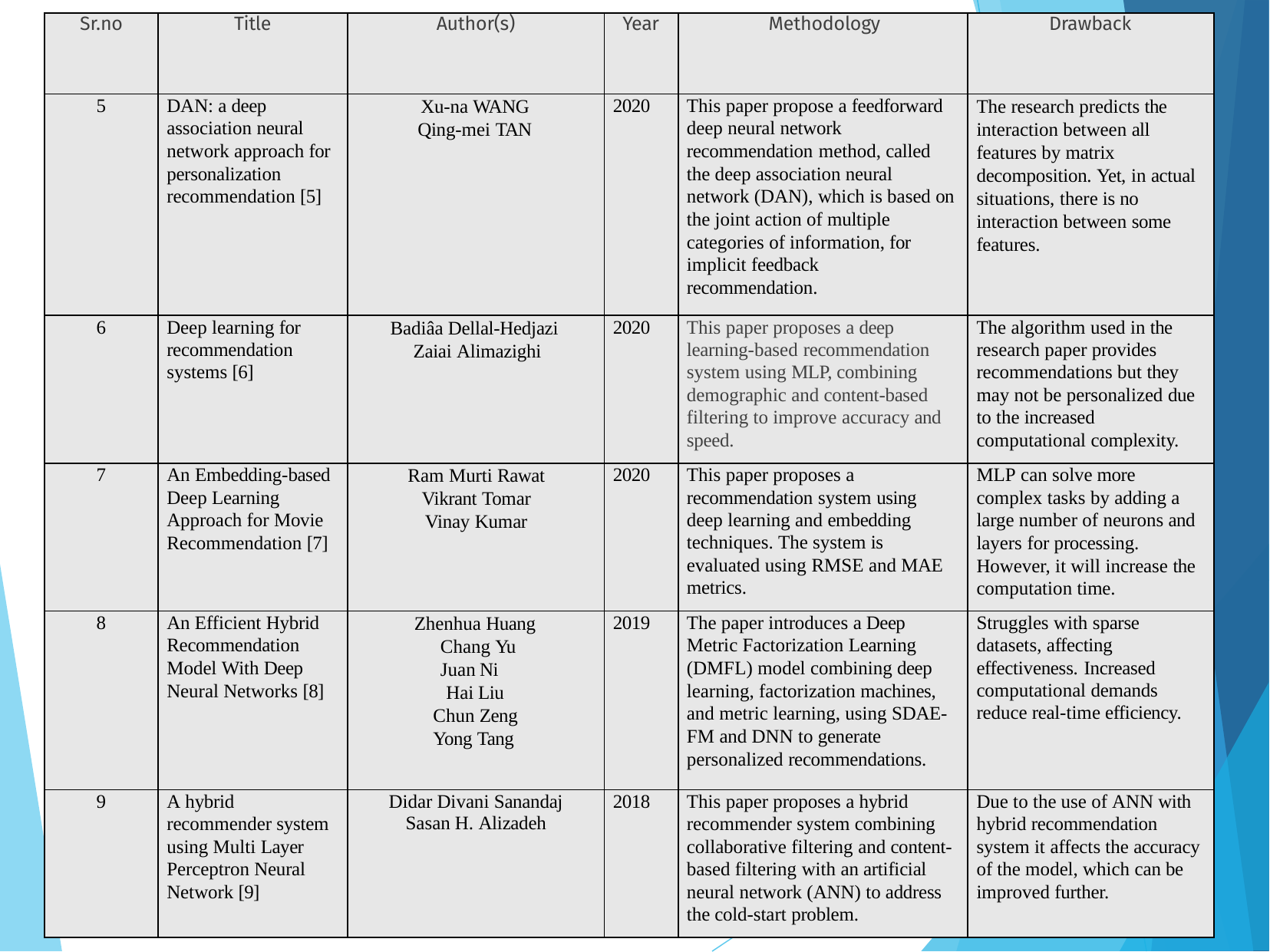

| Sr.no | Title | Author(s) | Year | Methodology | Drawback |
| --- | --- | --- | --- | --- | --- |
| 5 | DAN: a deep association neural network approach for personalization recommendation [5] | Xu-na WANG Qing-mei TAN | 2020 | This paper propose a feedforward deep neural network recommendation method, called the deep association neural network (DAN), which is based on the joint action of multiple categories of information, for implicit feedback recommendation. | The research predicts the interaction between all features by matrix decomposition. Yet, in actual situations, there is no interaction between some features. |
| 6 | Deep learning for recommendation systems [6] | Badiâa Dellal-Hedjazi Zaiai Alimazighi | 2020 | This paper proposes a deep learning-based recommendation system using MLP, combining demographic and content-based filtering to improve accuracy and speed. | The algorithm used in the research paper provides recommendations but they may not be personalized due to the increased computational complexity. |
| 7 | An Embedding-based Deep Learning Approach for Movie Recommendation [7] | Ram Murti Rawat Vikrant Tomar Vinay Kumar | 2020 | This paper proposes a recommendation system using deep learning and embedding techniques. The system is evaluated using RMSE and MAE metrics. | MLP can solve more complex tasks by adding a large number of neurons and layers for processing. However, it will increase the computation time. |
| 8 | An Efficient Hybrid Recommendation Model With Deep Neural Networks [8] | Zhenhua Huang Chang Yu Juan Ni Hai Liu Chun Zeng Yong Tang | 2019 | The paper introduces a Deep Metric Factorization Learning (DMFL) model combining deep learning, factorization machines, and metric learning, using SDAE- FM and DNN to generate personalized recommendations. | Struggles with sparse datasets, affecting effectiveness. Increased computational demands reduce real-time efficiency. |
| 9 | A hybrid recommender system using Multi Layer Perceptron Neural Network [9] | Didar Divani Sanandaj Sasan H. Alizadeh | 2018 | This paper proposes a hybrid recommender system combining collaborative filtering and content- based filtering with an artificial neural network (ANN) to address the cold-start problem. | Due to the use of ANN with hybrid recommendation system it affects the accuracy of the model, which can be improved further. |